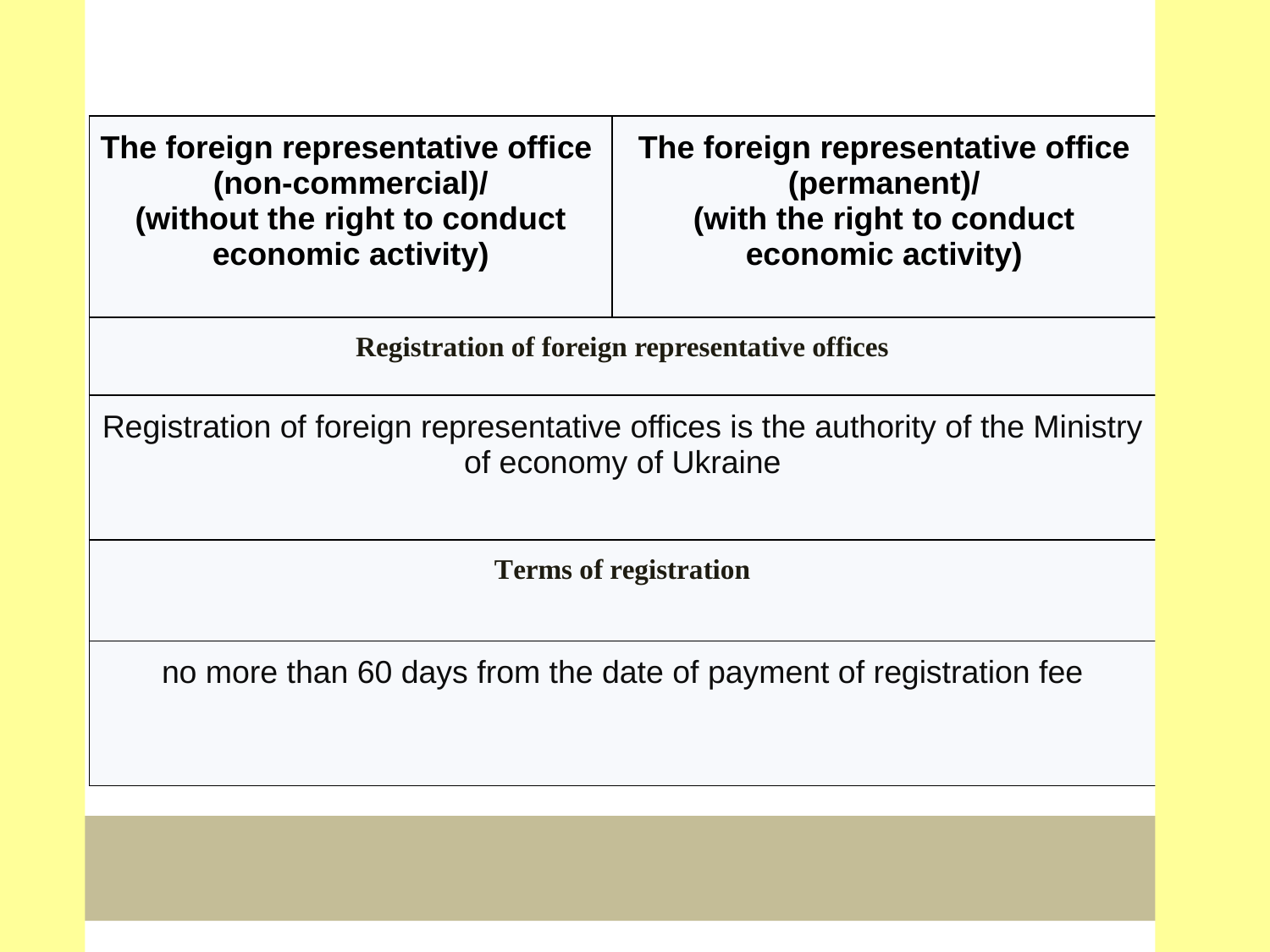

| The foreign representative office (non-commercial)/ (without the right to conduct economic activity) | The foreign representative office (permanent)/ (with the right to conduct economic activity) |
| --- | --- |
| Registration of foreign representative offices |  |
| Registration of foreign representative offices is the authority of the Ministry of economy of Ukraine |  |
| Terms of registration |  |
| no more than 60 days from the date of payment of registration fee |  |